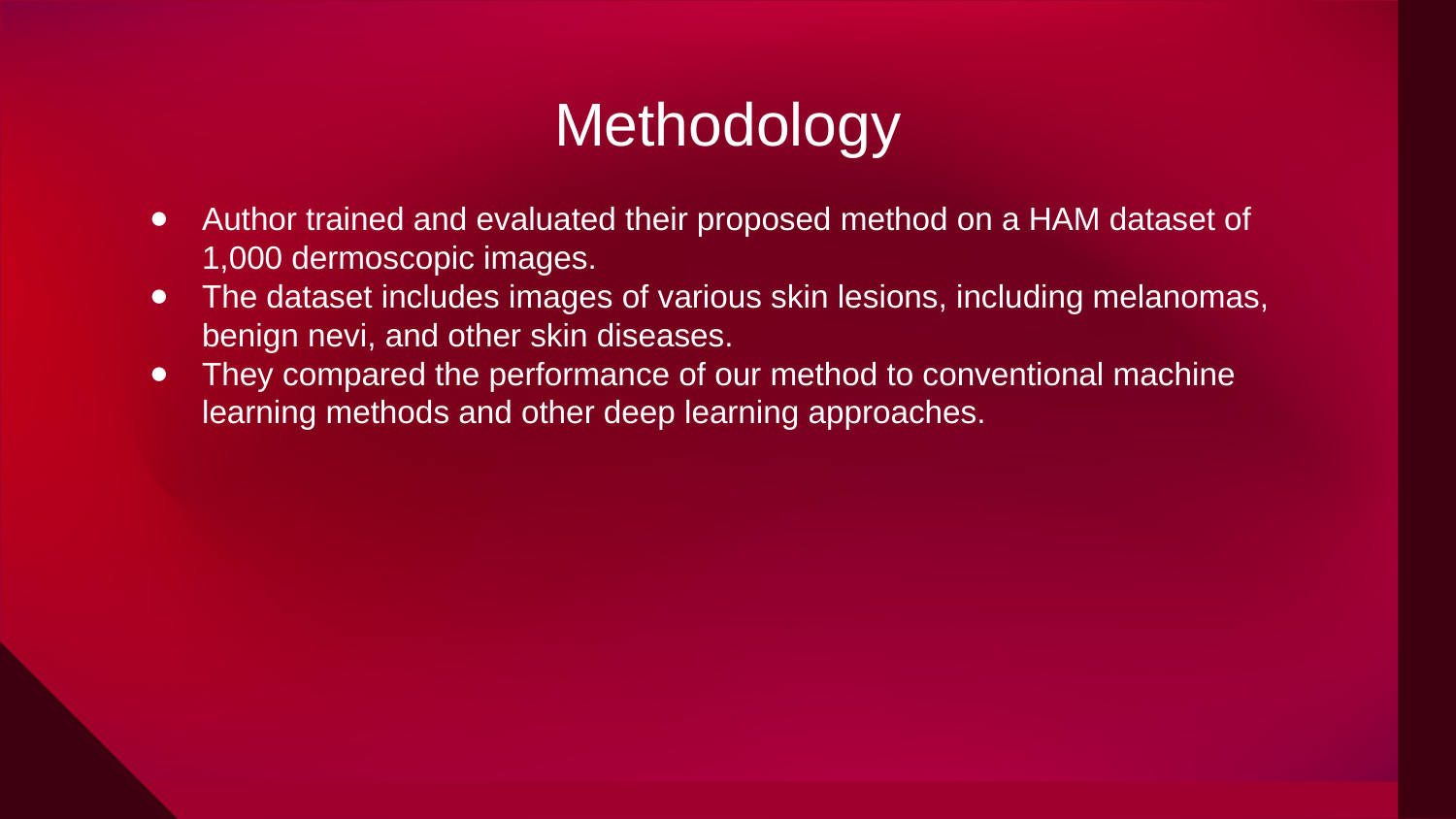

# Methodology
Author trained and evaluated their proposed method on a HAM dataset of 1,000 dermoscopic images.
The dataset includes images of various skin lesions, including melanomas, benign nevi, and other skin diseases.
They compared the performance of our method to conventional machine learning methods and other deep learning approaches.